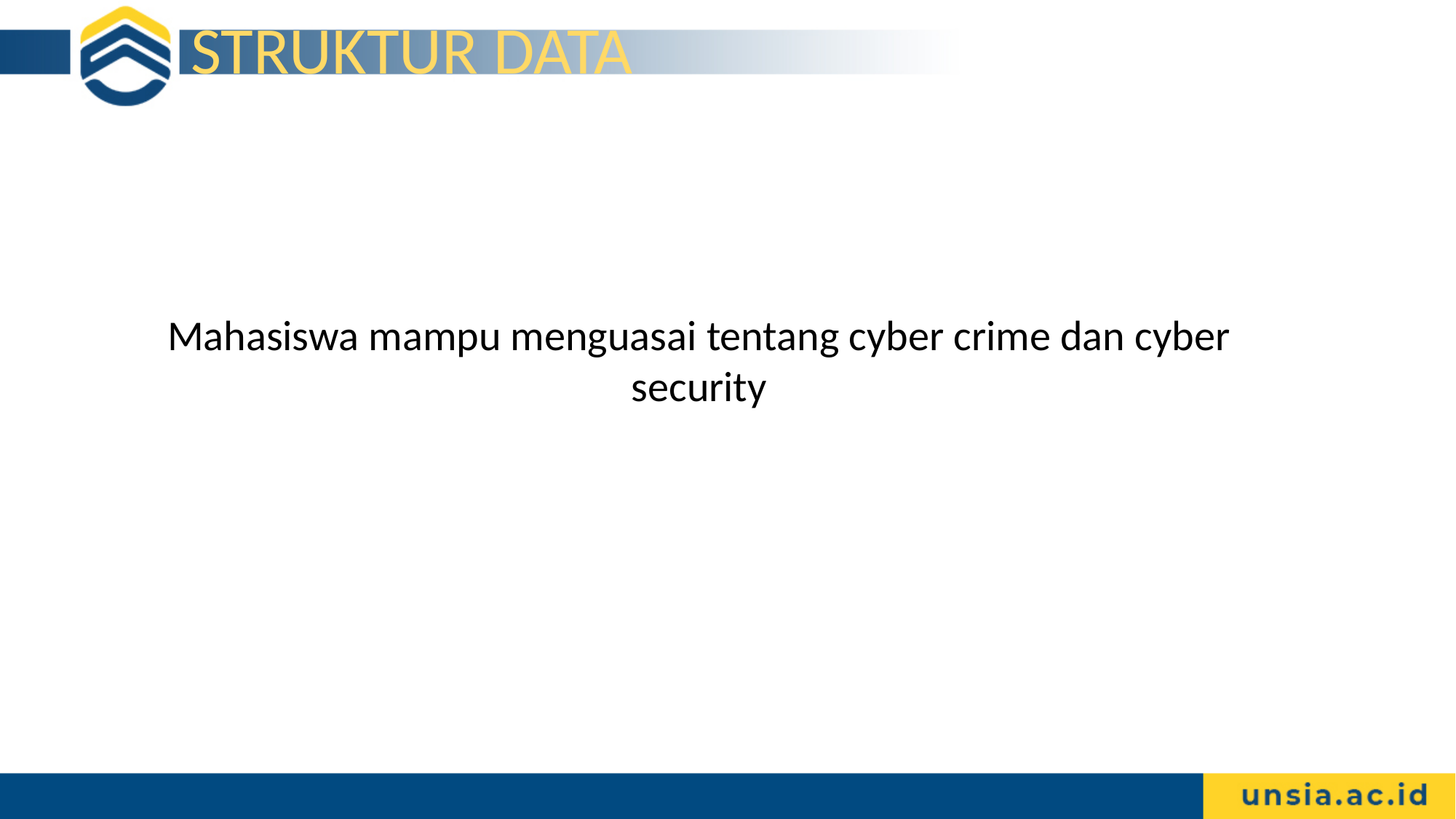

# STRUKTUR DATA
Mahasiswa mampu menguasai tentang cyber crime dan cyber
security